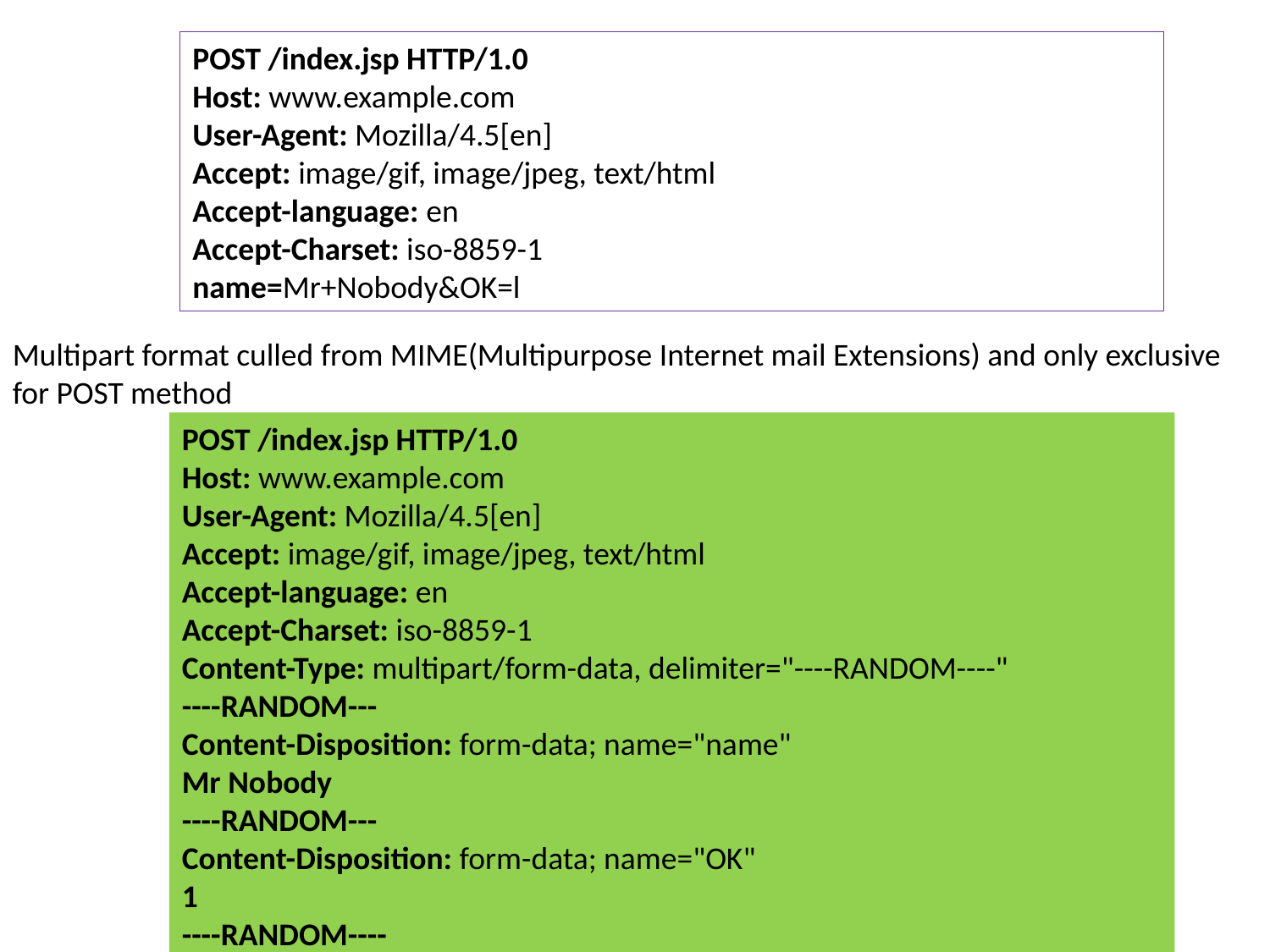

POST /index.jsp HTTP/1.0
Host: www.example.com
User-Agent: Mozilla/4.5[en]
Accept: image/gif, image/jpeg, text/html
Accept-language: en
Accept-Charset: iso-8859-1
name=Mr+Nobody&OK=l
Multipart format culled from MIME(Multipurpose Internet mail Extensions) and only exclusive for POST method
POST /index.jsp HTTP/1.0
Host: www.example.com
User-Agent: Mozilla/4.5[en]
Accept: image/gif, image/jpeg, text/html
Accept-language: en
Accept-Charset: iso-8859-1
Content-Type: multipart/form-data, delimiter="----RANDOM----"
----RANDOM---
Content-Disposition: form-data; name="name"
Mr Nobody
----RANDOM---
Content-Disposition: form-data; name="OK"
1
----RANDOM----